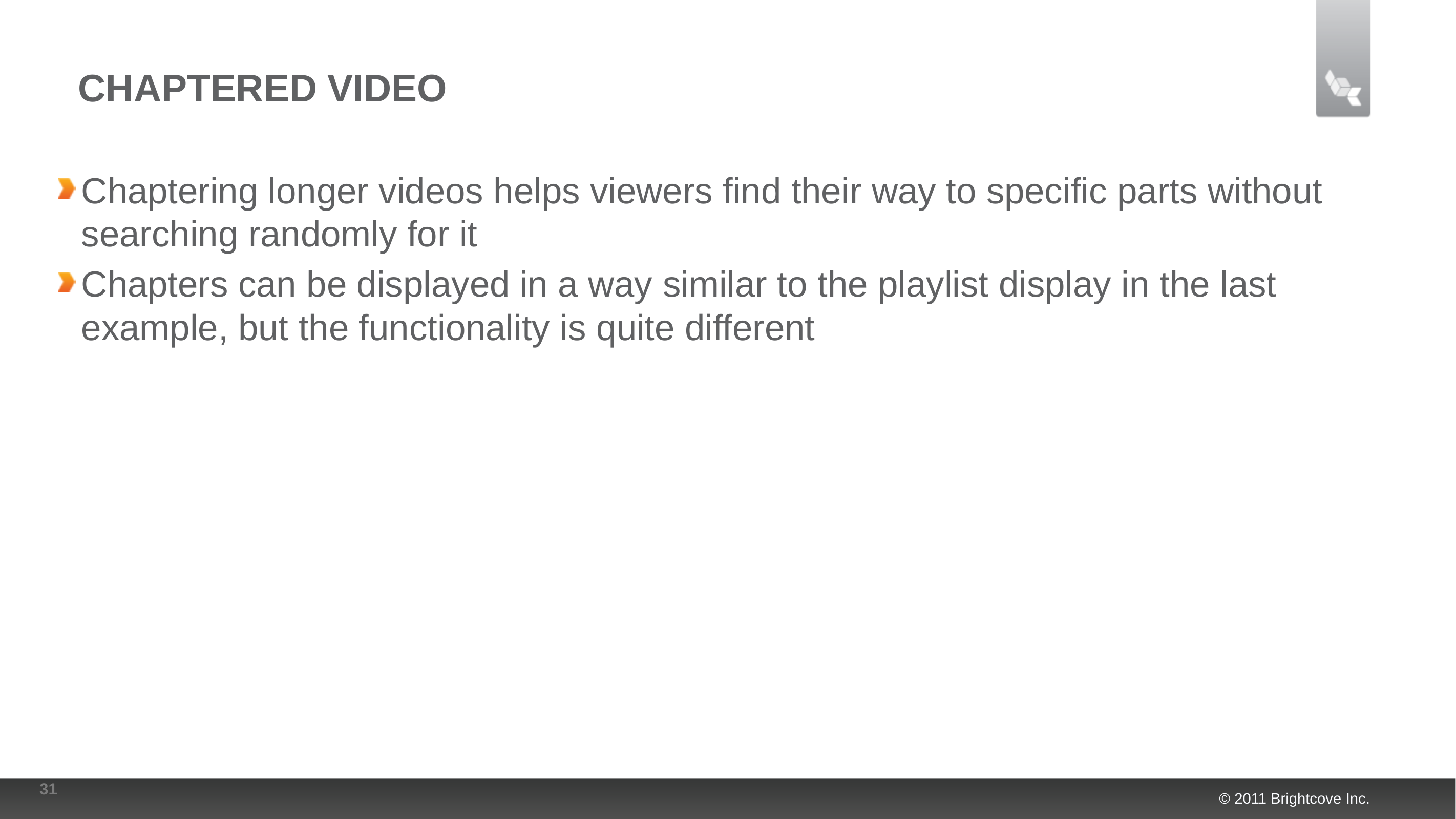

# Chaptered Video
Chaptering longer videos helps viewers find their way to specific parts without searching randomly for it
Chapters can be displayed in a way similar to the playlist display in the last example, but the functionality is quite different

31